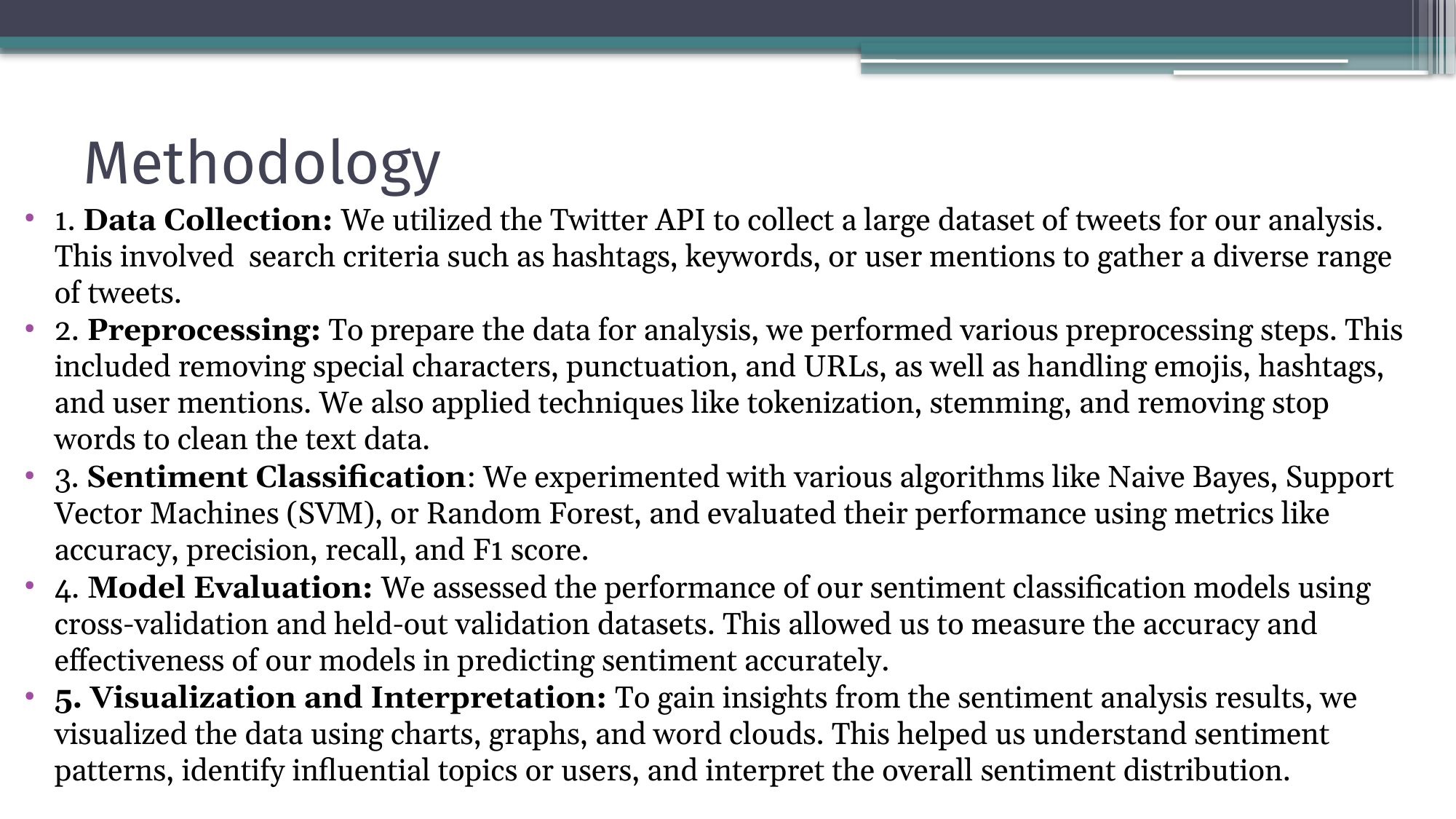

# Methodology
1. Data Collection: We utilized the Twitter API to collect a large dataset of tweets for our analysis. This involved  search criteria such as hashtags, keywords, or user mentions to gather a diverse range of tweets.
2. Preprocessing: To prepare the data for analysis, we performed various preprocessing steps. This included removing special characters, punctuation, and URLs, as well as handling emojis, hashtags, and user mentions. We also applied techniques like tokenization, stemming, and removing stop words to clean the text data.
3. Sentiment Classification: We experimented with various algorithms like Naive Bayes, Support Vector Machines (SVM), or Random Forest, and evaluated their performance using metrics like accuracy, precision, recall, and F1 score.
4. Model Evaluation: We assessed the performance of our sentiment classification models using cross-validation and held-out validation datasets. This allowed us to measure the accuracy and effectiveness of our models in predicting sentiment accurately.
5. Visualization and Interpretation: To gain insights from the sentiment analysis results, we visualized the data using charts, graphs, and word clouds. This helped us understand sentiment patterns, identify influential topics or users, and interpret the overall sentiment distribution.